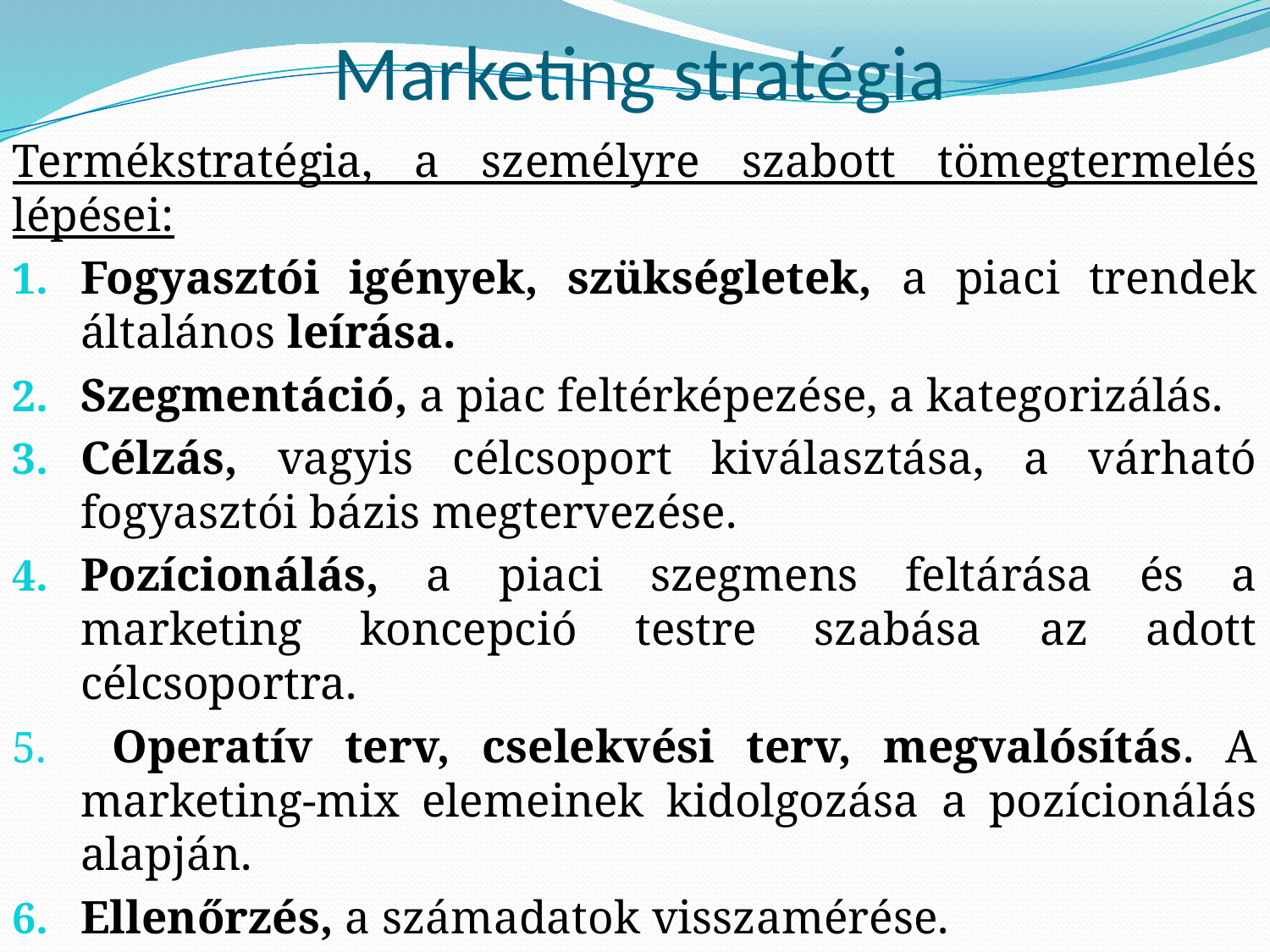

# Marketing stratégia
Termékstratégia, a személyre szabott tömegtermelés lépései:
Fogyasztói igények, szükségletek, a piaci trendek általános leírása.
Szegmentáció, a piac feltérképezése, a kategorizálás.
Célzás, vagyis célcsoport kiválasztása, a várható fogyasztói bázis megtervezése.
Pozícionálás, a piaci szegmens feltárása és a marketing koncepció testre szabása az adott célcsoportra.
 Operatív terv, cselekvési terv, megvalósítás. A marketing-mix elemeinek kidolgozása a pozícionálás alapján.
Ellenőrzés, a számadatok visszamérése.